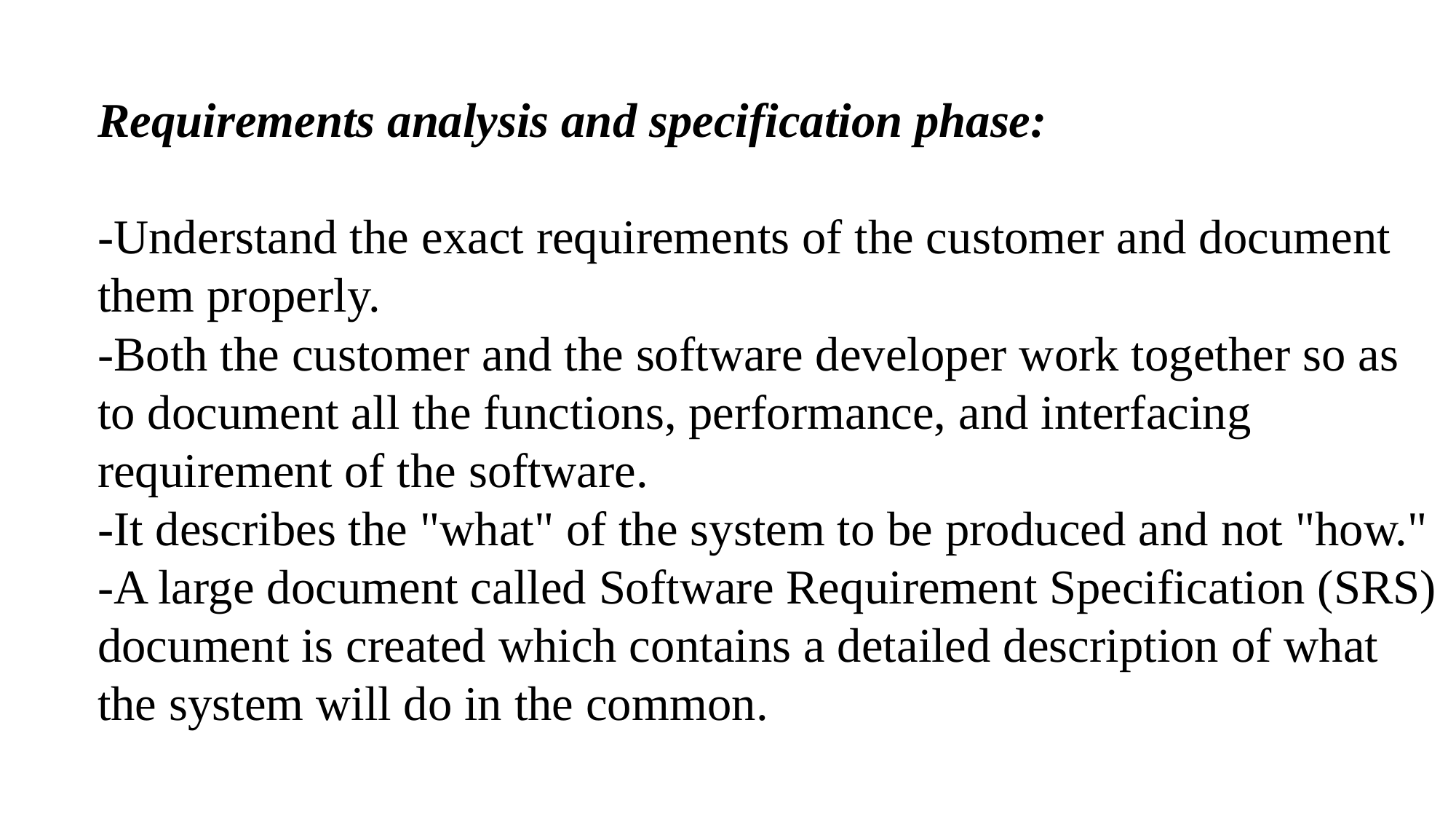

# Requirements analysis and specification phase: -Understand the exact requirements of the customer and document them properly. -Both the customer and the software developer work together so as to document all the functions, performance, and interfacing requirement of the software. -It describes the "what" of the system to be produced and not "how." -A large document called Software Requirement Specification (SRS) document is created which contains a detailed description of what the system will do in the common.